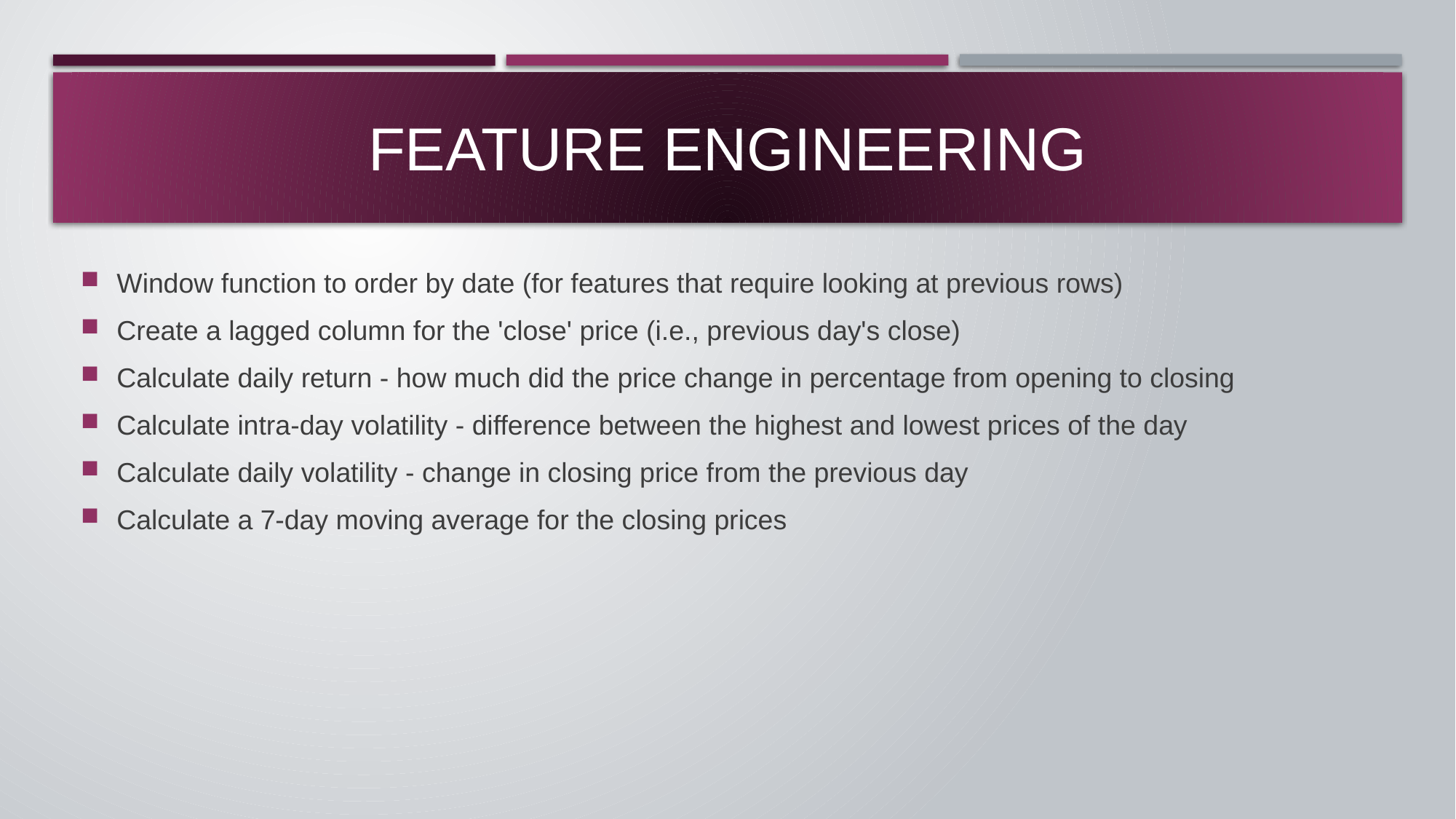

# Feature Engineering
Window function to order by date (for features that require looking at previous rows)
Create a lagged column for the 'close' price (i.e., previous day's close)
Calculate daily return - how much did the price change in percentage from opening to closing
Calculate intra-day volatility - difference between the highest and lowest prices of the day
Calculate daily volatility - change in closing price from the previous day
Calculate a 7-day moving average for the closing prices